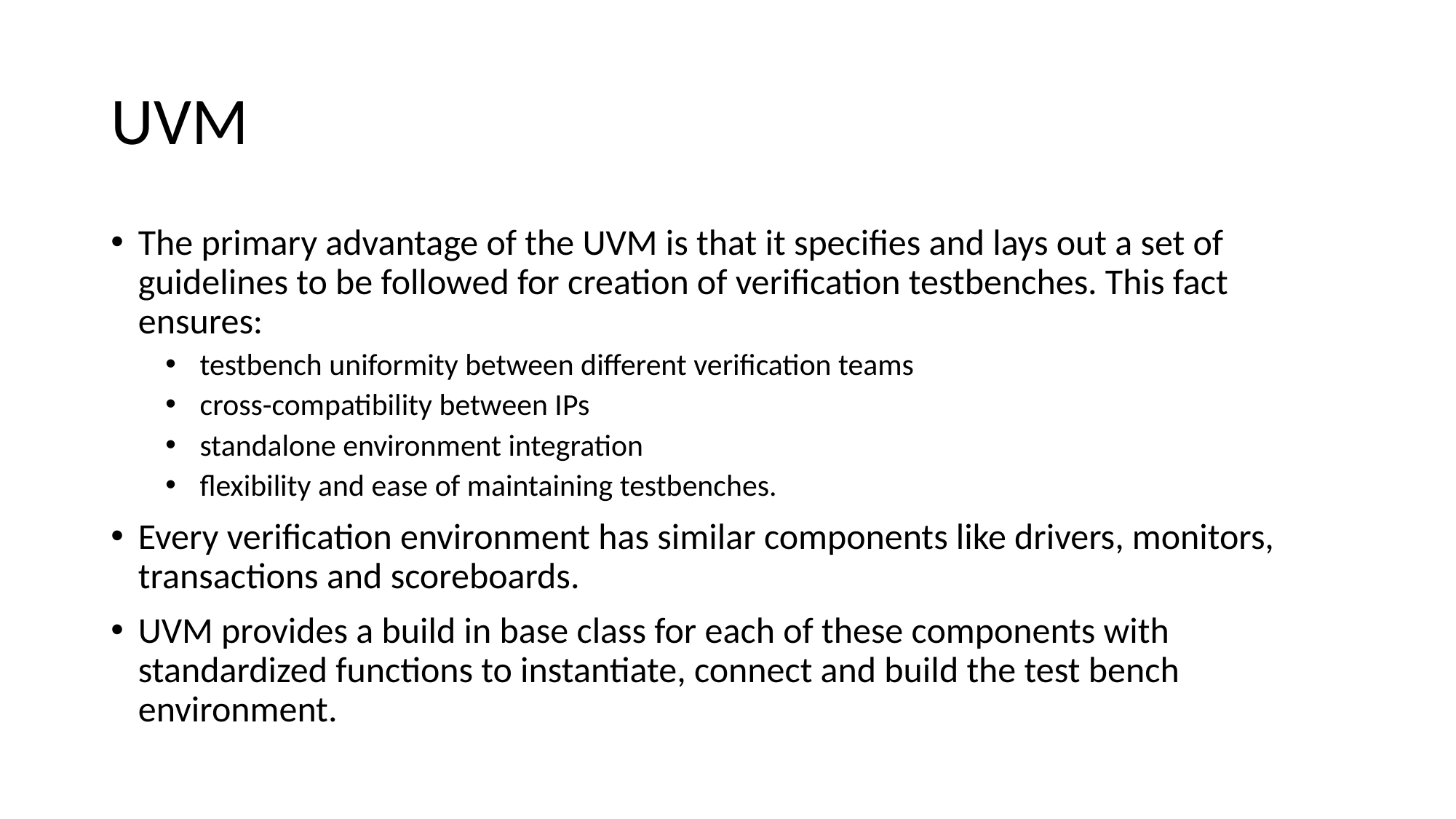

# UVM
The primary advantage of the UVM is that it specifies and lays out a set of guidelines to be followed for creation of verification testbenches. This fact ensures:
 testbench uniformity between different verification teams
 cross-compatibility between IPs
 standalone environment integration
 flexibility and ease of maintaining testbenches.
Every verification environment has similar components like drivers, monitors, transactions and scoreboards.
UVM provides a build in base class for each of these components with standardized functions to instantiate, connect and build the test bench environment.